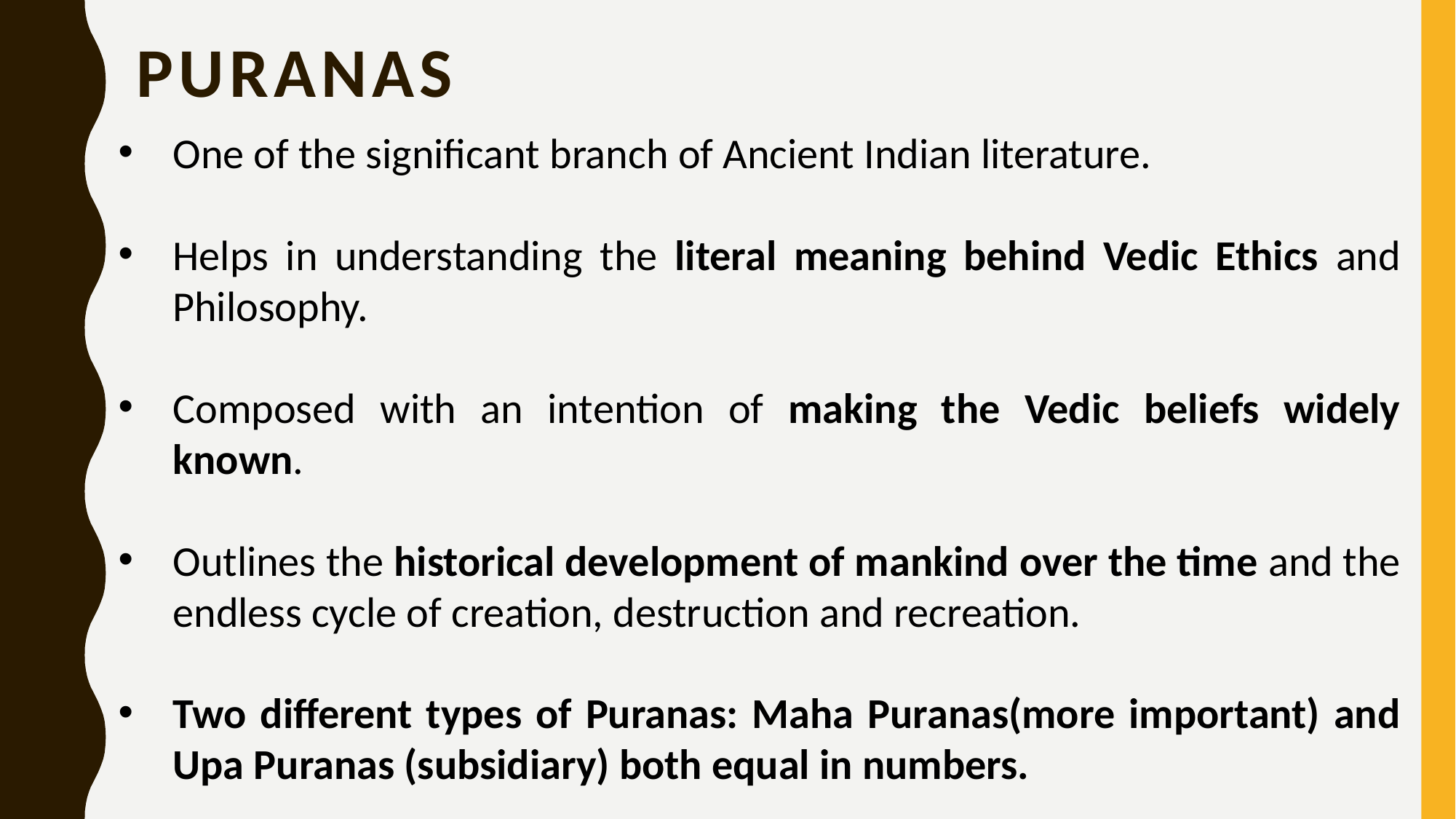

# PURANAS
One of the significant branch of Ancient Indian literature.

Helps in understanding the literal meaning behind Vedic Ethics and Philosophy.

Composed with an intention of making the Vedic beliefs widely known.

Outlines the historical development of mankind over the time and the endless cycle of creation, destruction and recreation.

Two different types of Puranas: Maha Puranas(more important) and Upa Puranas (subsidiary) both equal in numbers.